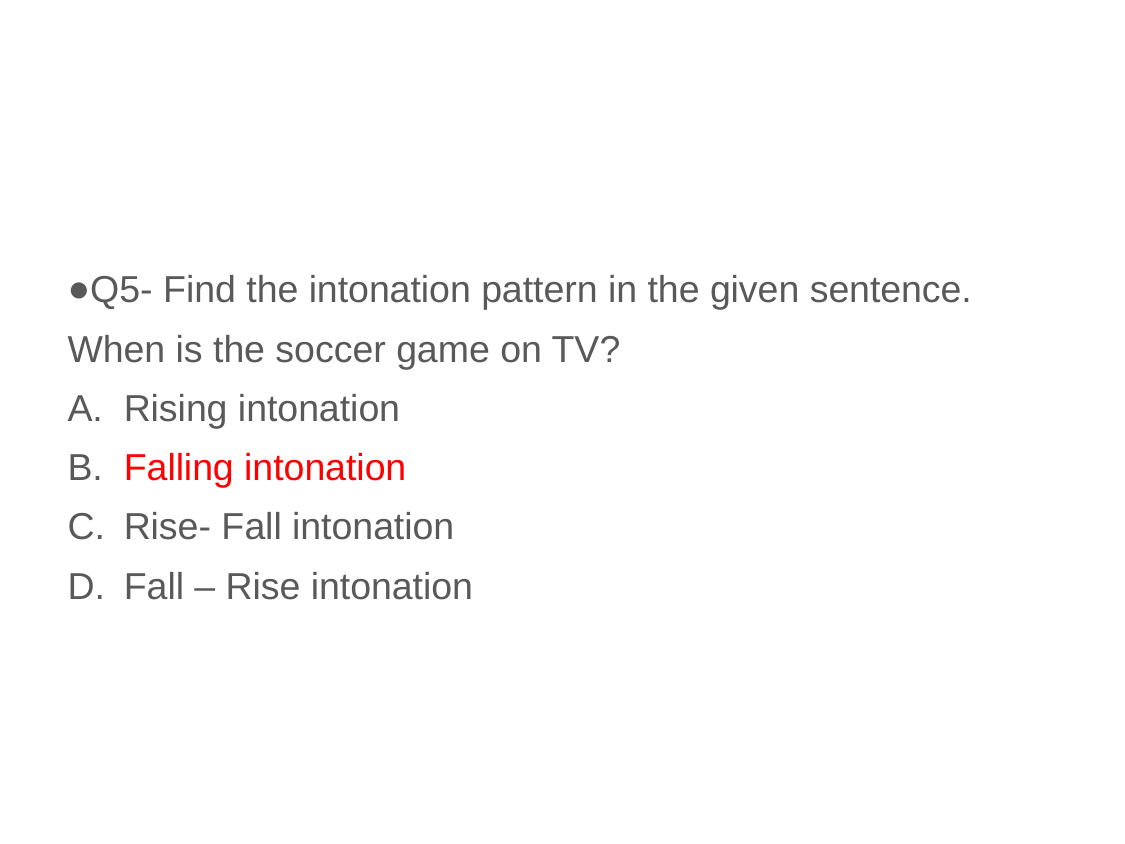

#
Q5- Find the intonation pattern in the given sentence.
When is the soccer game on TV?
Rising intonation
Falling intonation
Rise- Fall intonation
Fall – Rise intonation